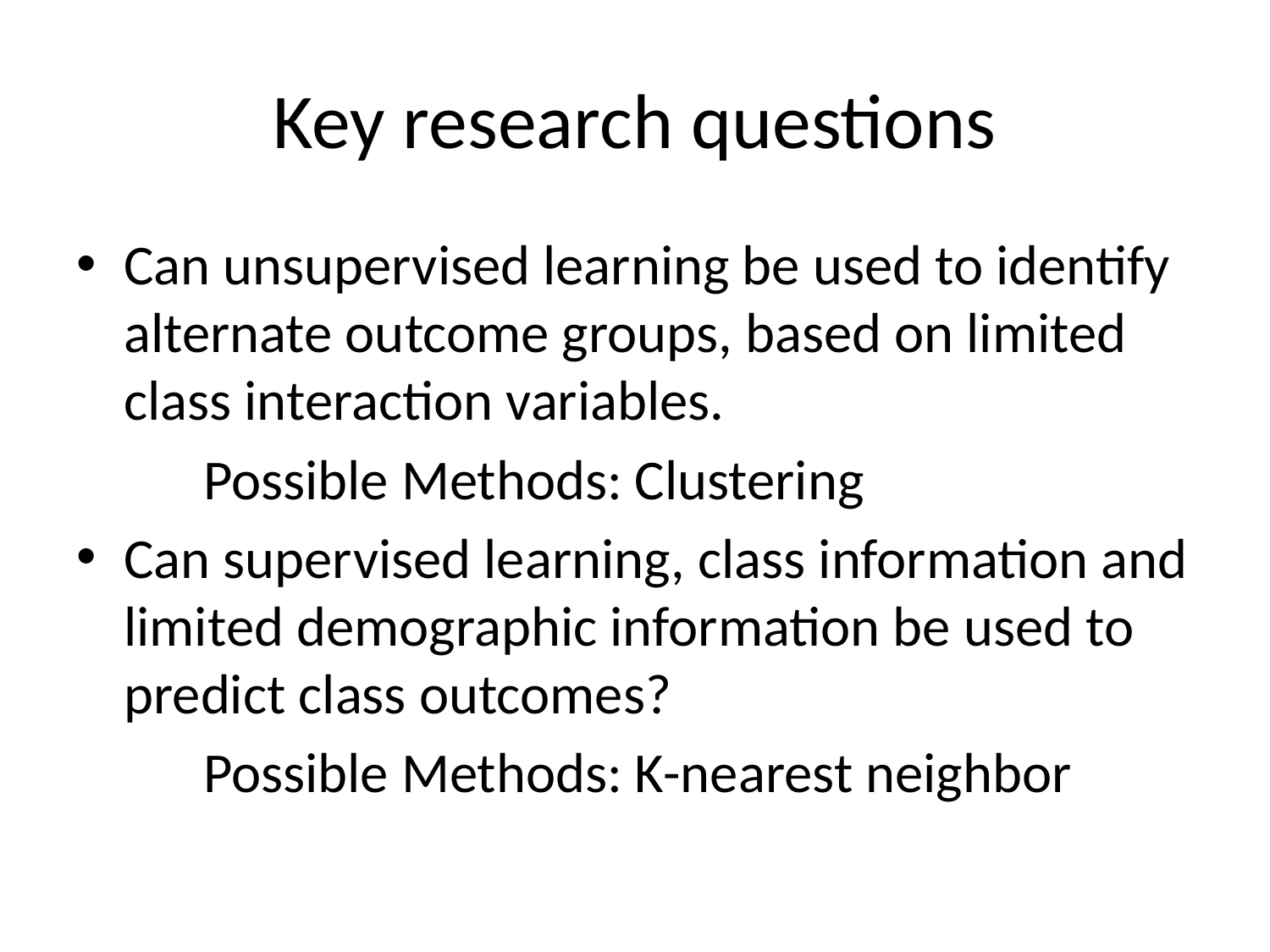

# Key research questions
Can unsupervised learning be used to identify alternate outcome groups, based on limited class interaction variables.
	Possible Methods: Clustering
Can supervised learning, class information and limited demographic information be used to predict class outcomes?
	Possible Methods: K-nearest neighbor